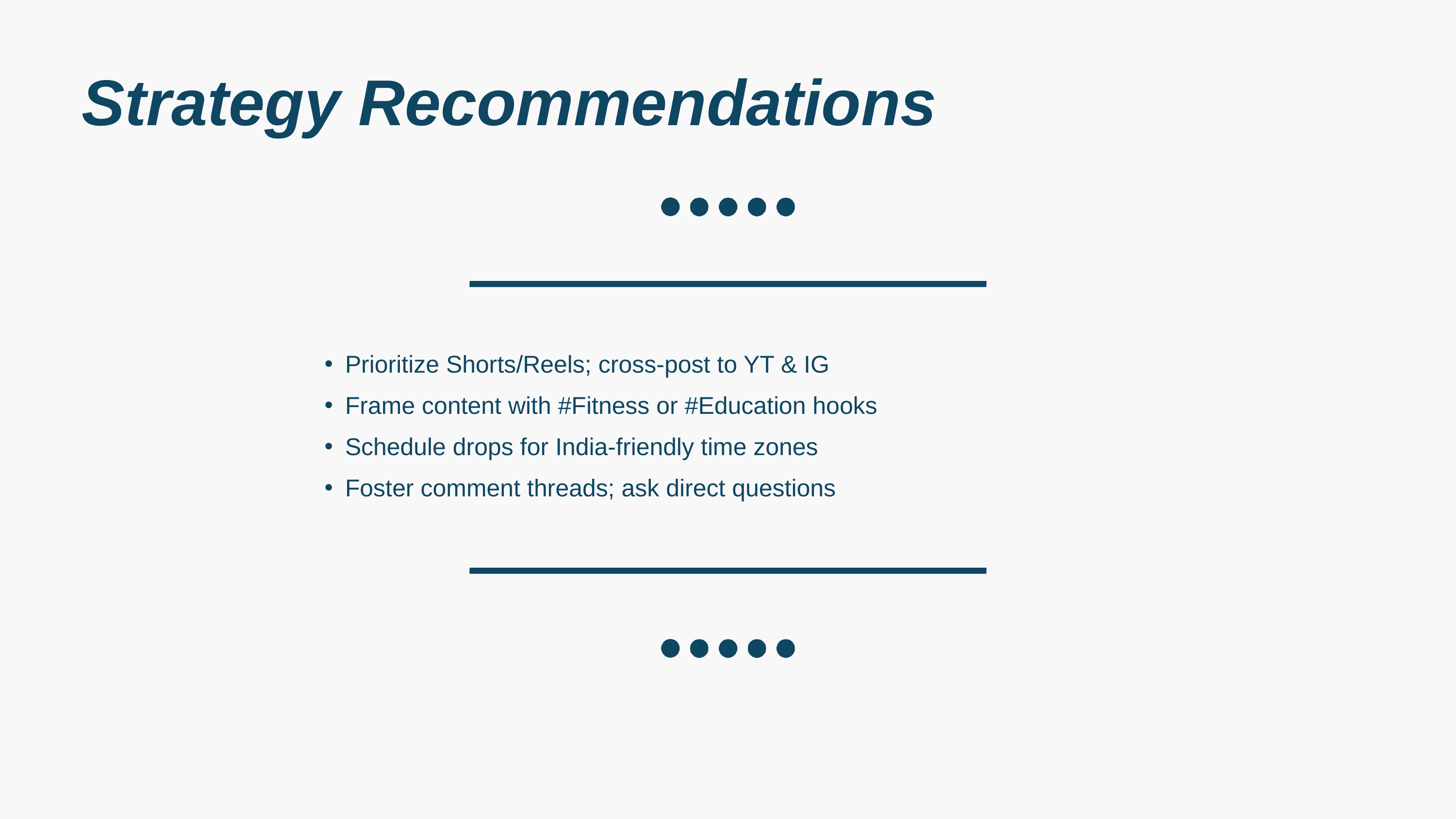

Strategy Recommendations

Prioritize Shorts/Reels; cross-post to YT & IG
Frame content with #Fitness or #Education hooks
Schedule drops for India-friendly time zones
Foster comment threads; ask direct questions